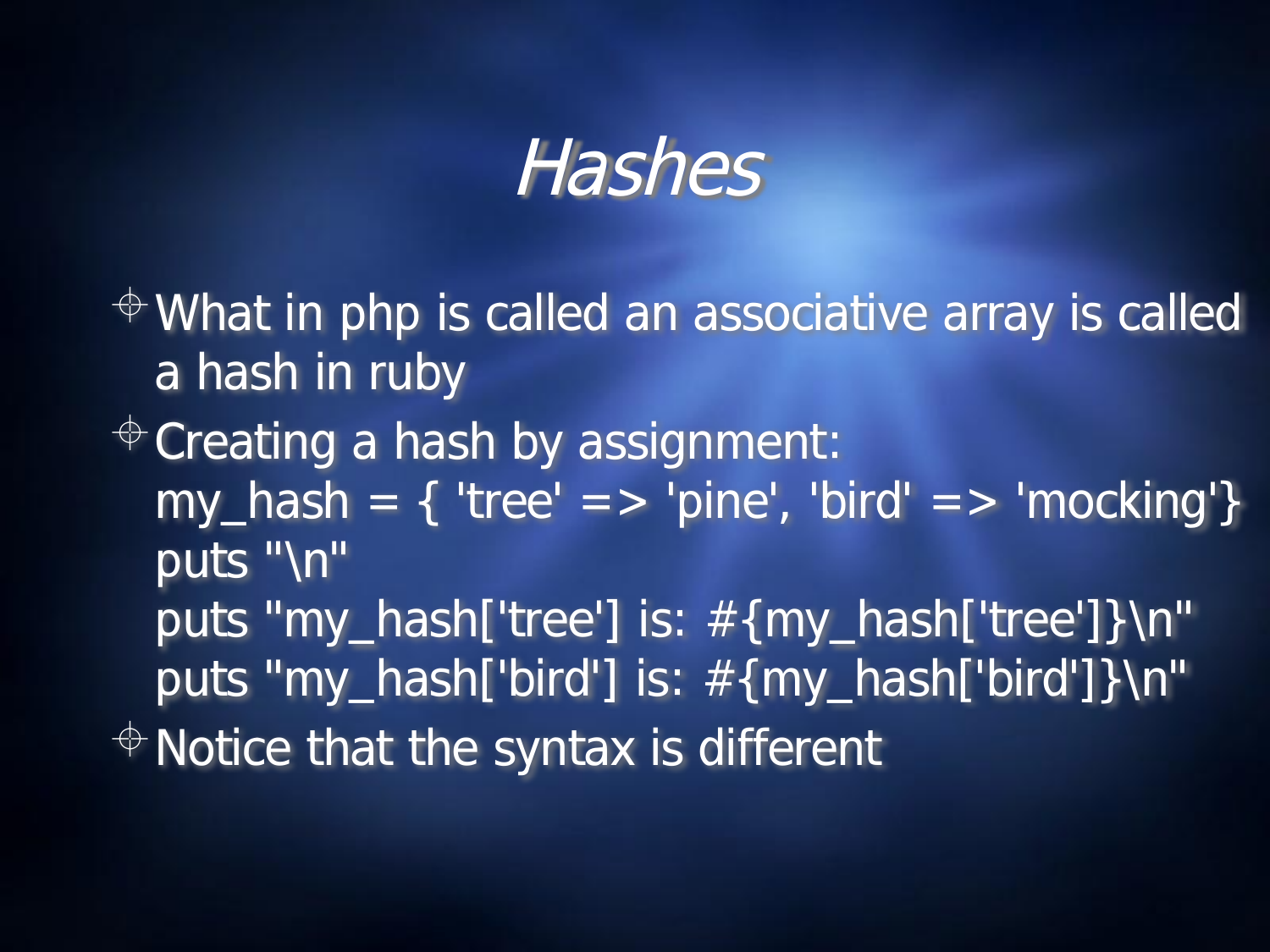

# Hashes
What in php is called an associative array is called a hash in ruby
Creating a hash by assignment:
my_hash = { 'tree' => 'pine', 'bird' => 'mocking'}
puts "\n"
puts "my_hash['tree'] is: #{my_hash['tree']}\n"
puts "my_hash['bird'] is: #{my_hash['bird']}\n"
Notice that the syntax is different